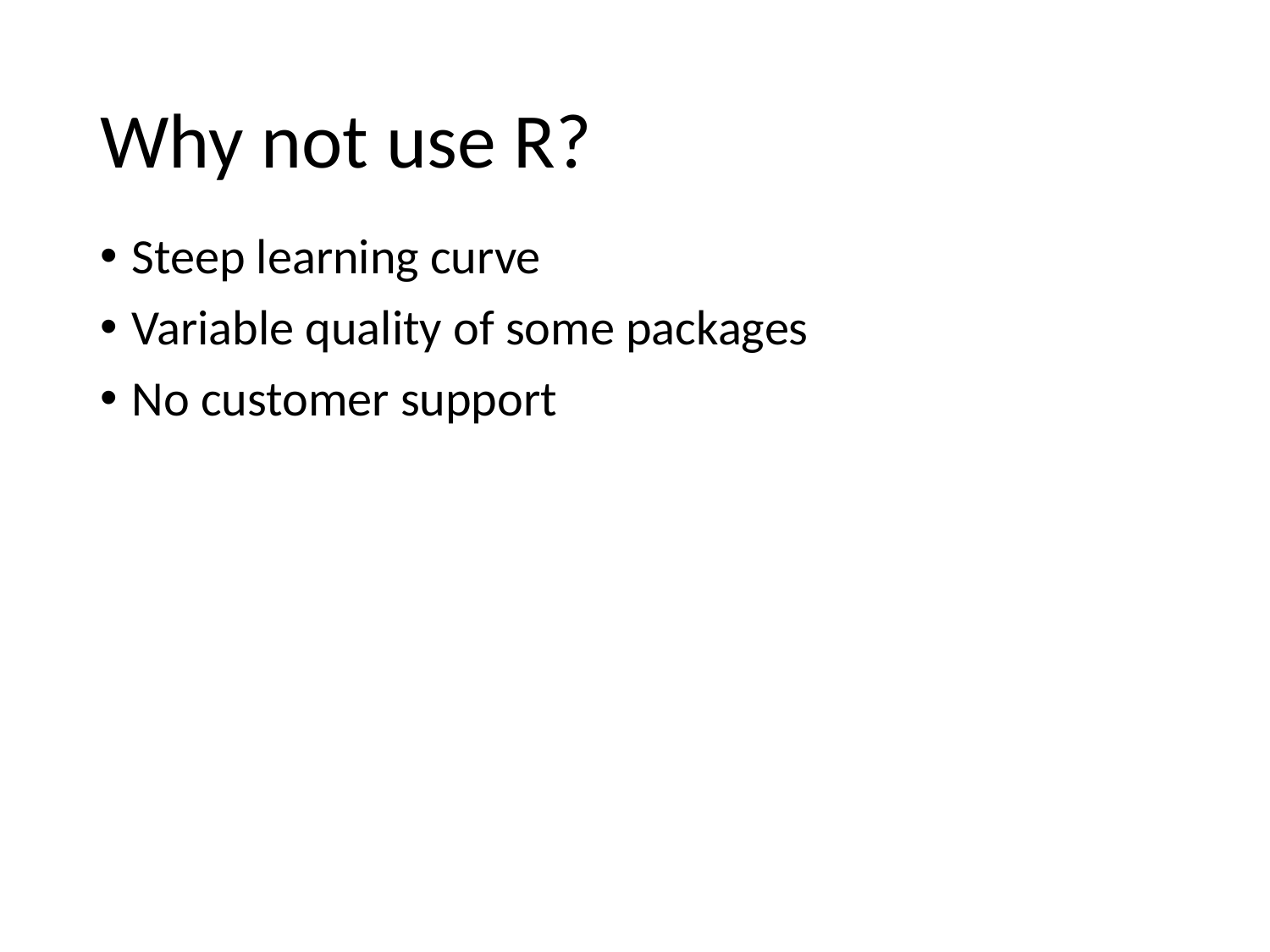

# Why not use R?
Steep learning curve
Variable quality of some packages
No customer support